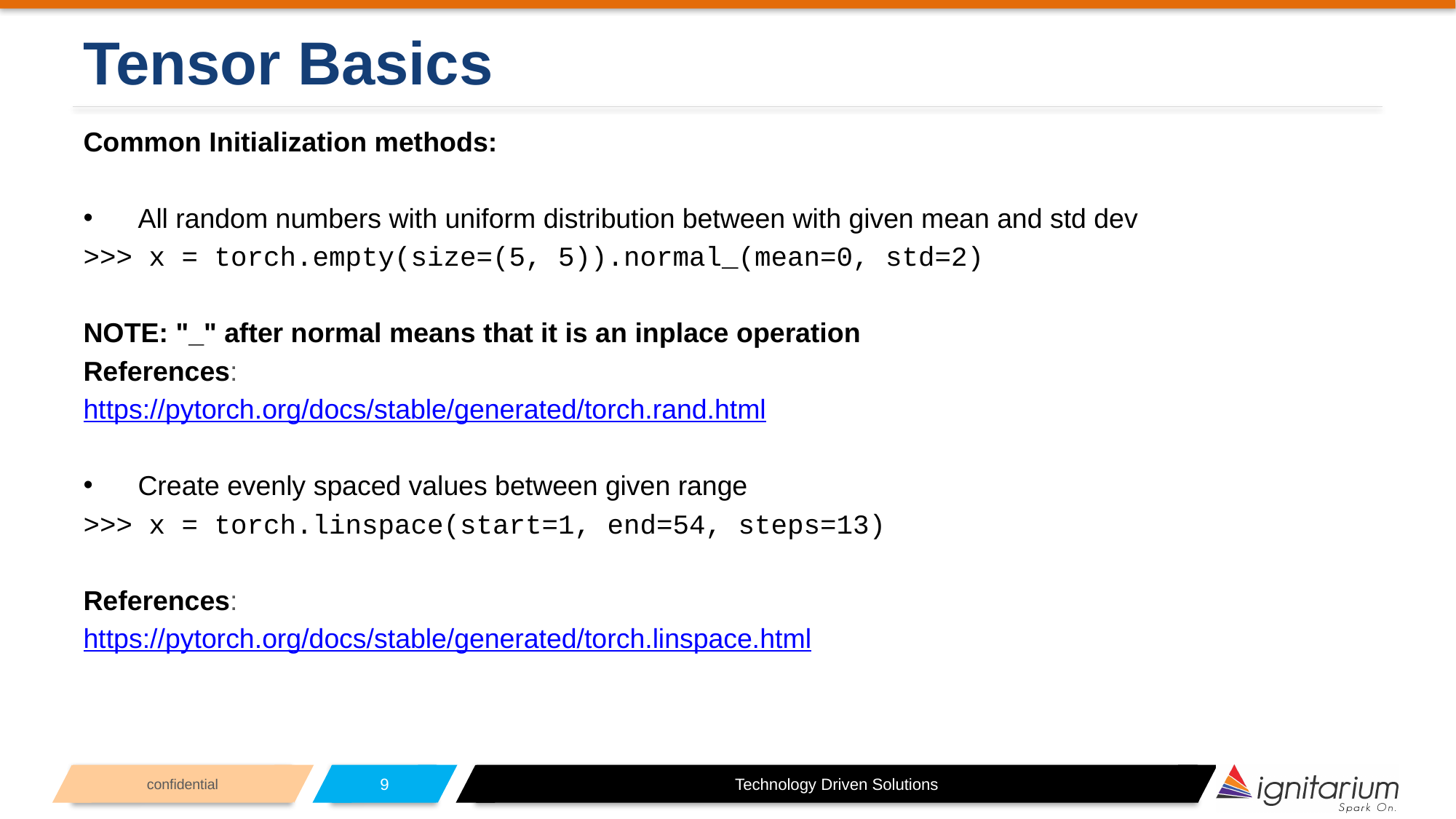

# Tensor Basics
Common Initialization methods:

All random numbers with uniform distribution between with given mean and std dev
>>> x = torch.empty(size=(5, 5)).normal_(mean=0, std=2)

NOTE: "_" after normal means that it is an inplace operation
References:
https://pytorch.org/docs/stable/generated/torch.rand.html

Create evenly spaced values between given range
>>> x = torch.linspace(start=1, end=54, steps=13)

References:
https://pytorch.org/docs/stable/generated/torch.linspace.html